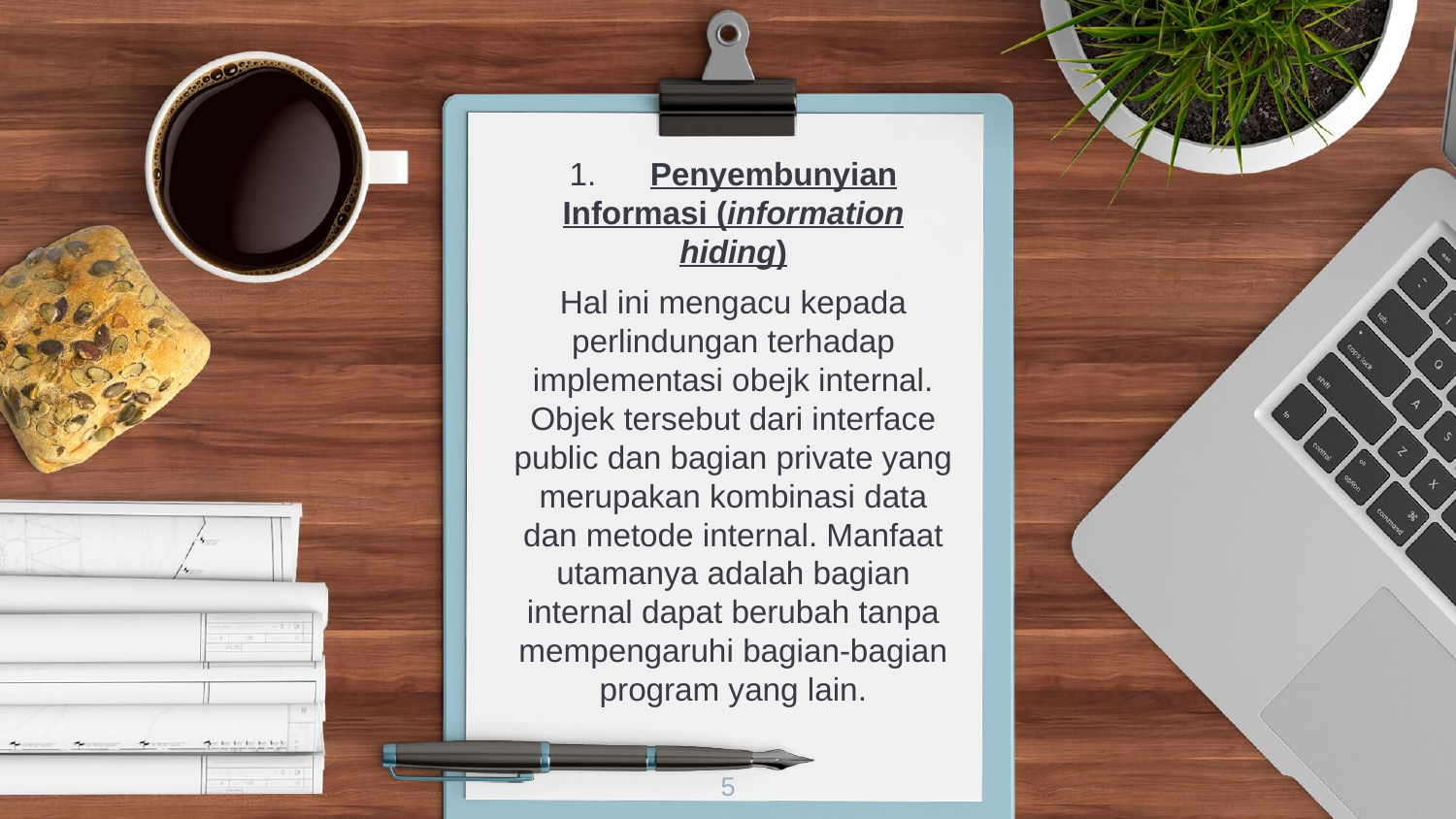

1.      Penyembunyian Informasi (information hiding)
Hal ini mengacu kepada perlindungan terhadap implementasi obejk internal. Objek tersebut dari interface public dan bagian private yang merupakan kombinasi data dan metode internal. Manfaat utamanya adalah bagian internal dapat berubah tanpa mempengaruhi bagian-bagian program yang lain.

5